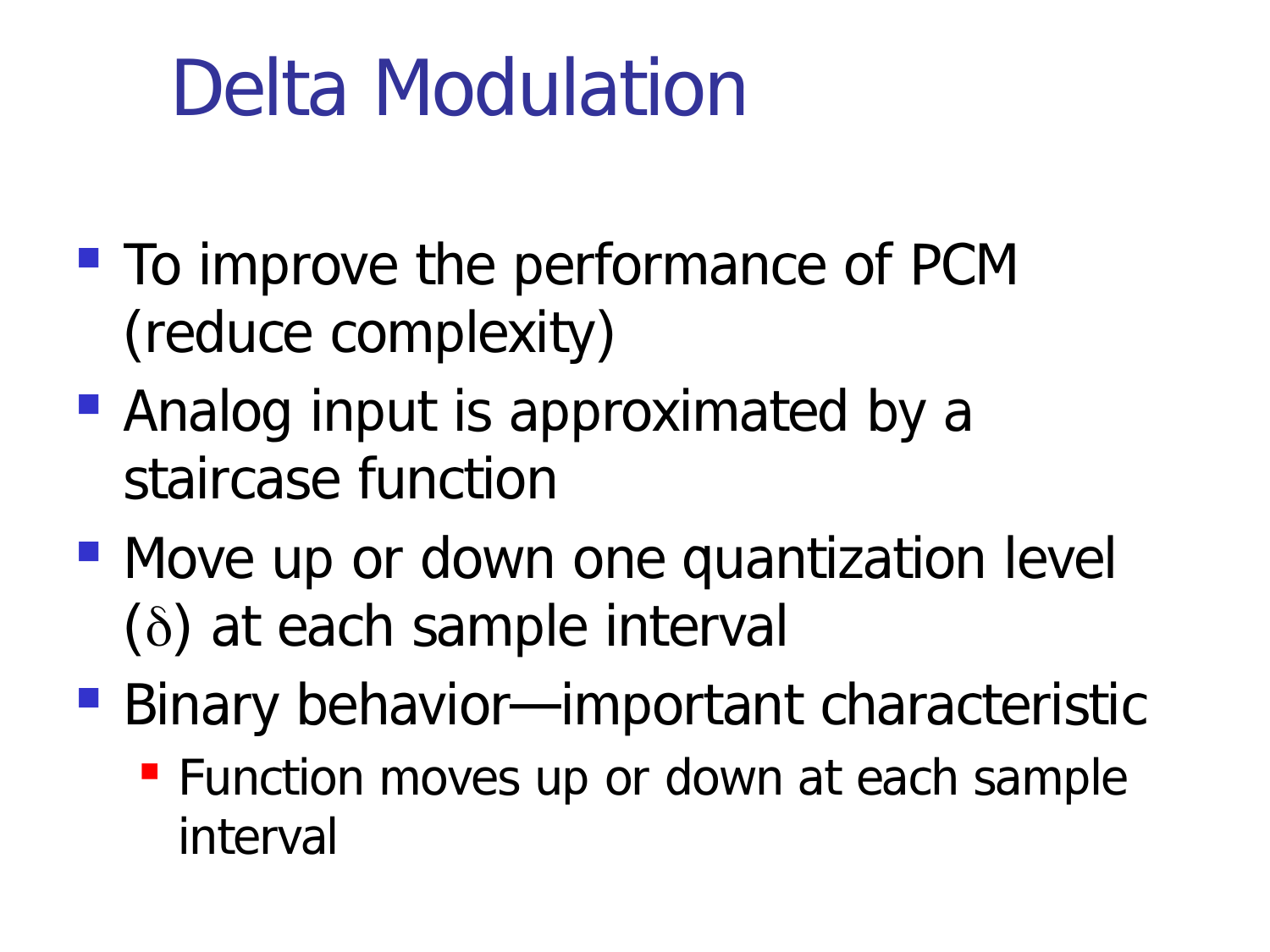

# Delta Modulation
To improve the performance of PCM (reduce complexity)
Analog input is approximated by a staircase function
Move up or down one quantization level (δ) at each sample interval
Binary behavior—important characteristic
Function moves up or down at each sample interval